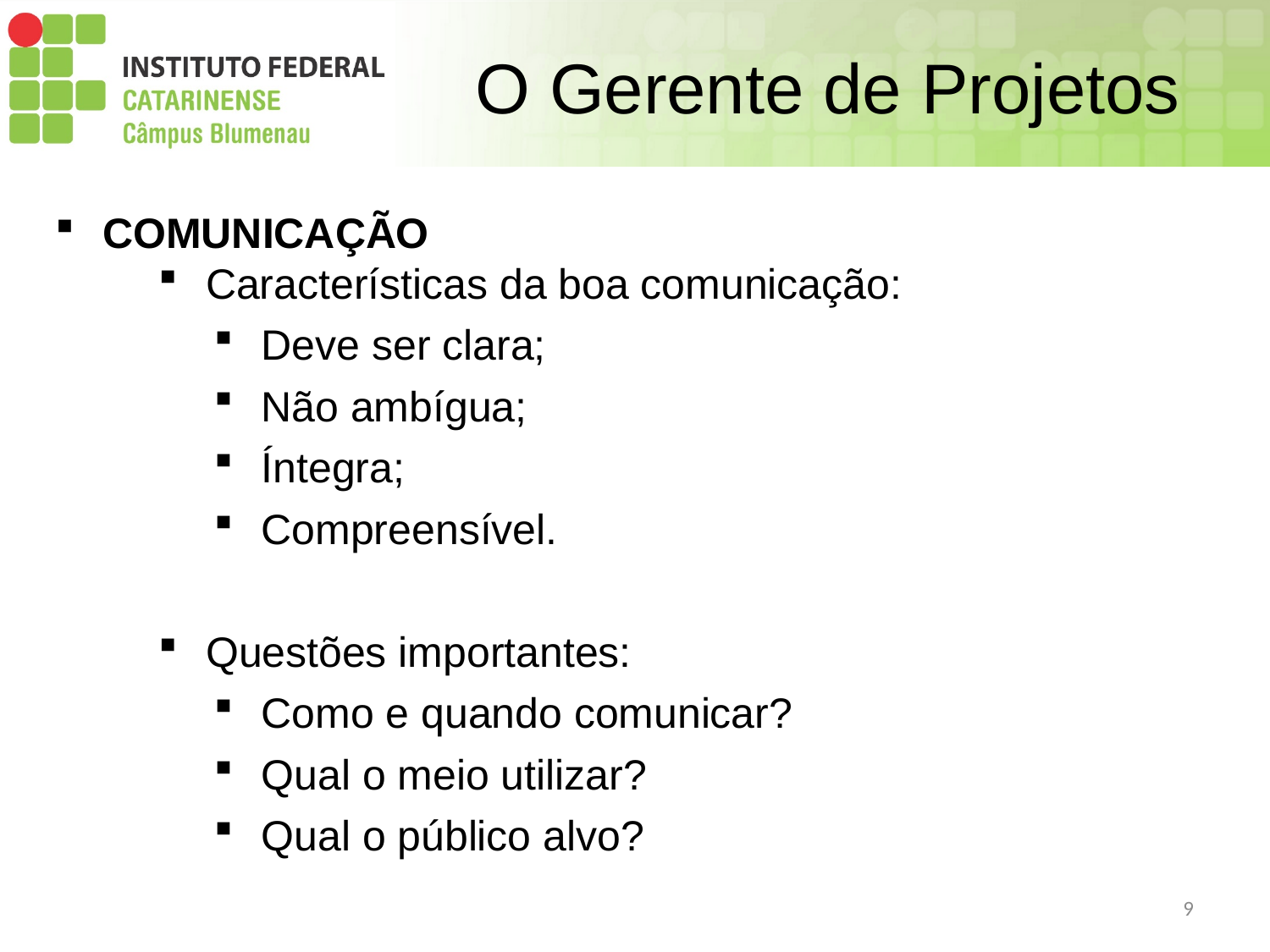

# O Gerente de Projetos
COMUNICAÇÃO
Características da boa comunicação:
Deve ser clara;
Não ambígua;
Íntegra;
Compreensível.

Questões importantes:
Como e quando comunicar?
Qual o meio utilizar?
Qual o público alvo?
9